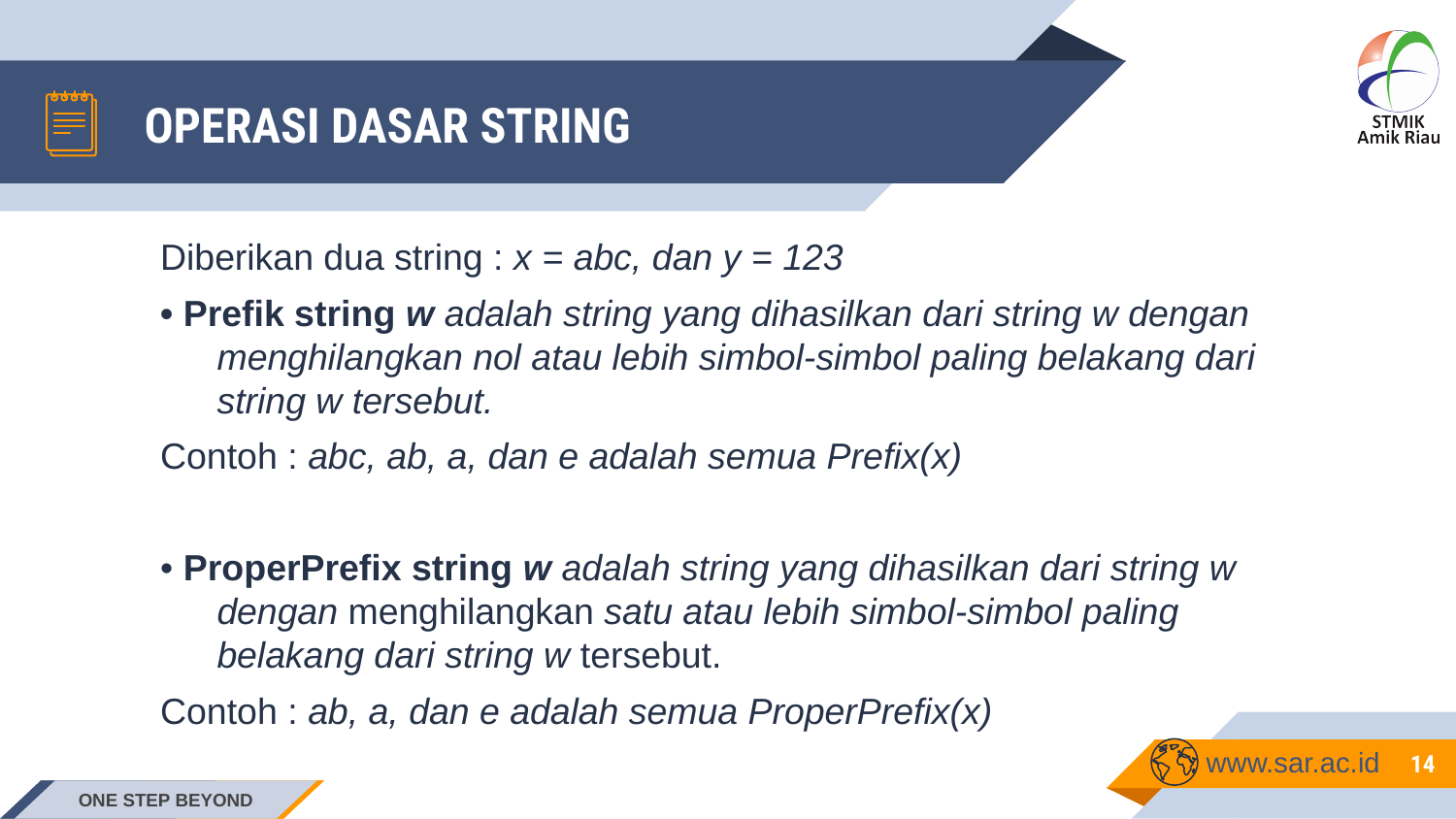

# OPERASI DASAR STRING

Diberikan dua string : x = abc, dan y = 123
• Prefik string w adalah string yang dihasilkan dari string w dengan menghilangkan nol atau lebih simbol-simbol paling belakang dari string w tersebut.
Contoh : abc, ab, a, dan e adalah semua Prefix(x)

• ProperPrefix string w adalah string yang dihasilkan dari string w dengan menghilangkan satu atau lebih simbol-simbol paling belakang dari string w tersebut.
Contoh : ab, a, dan e adalah semua ProperPrefix(x)
14

ONE STEP BEYOND